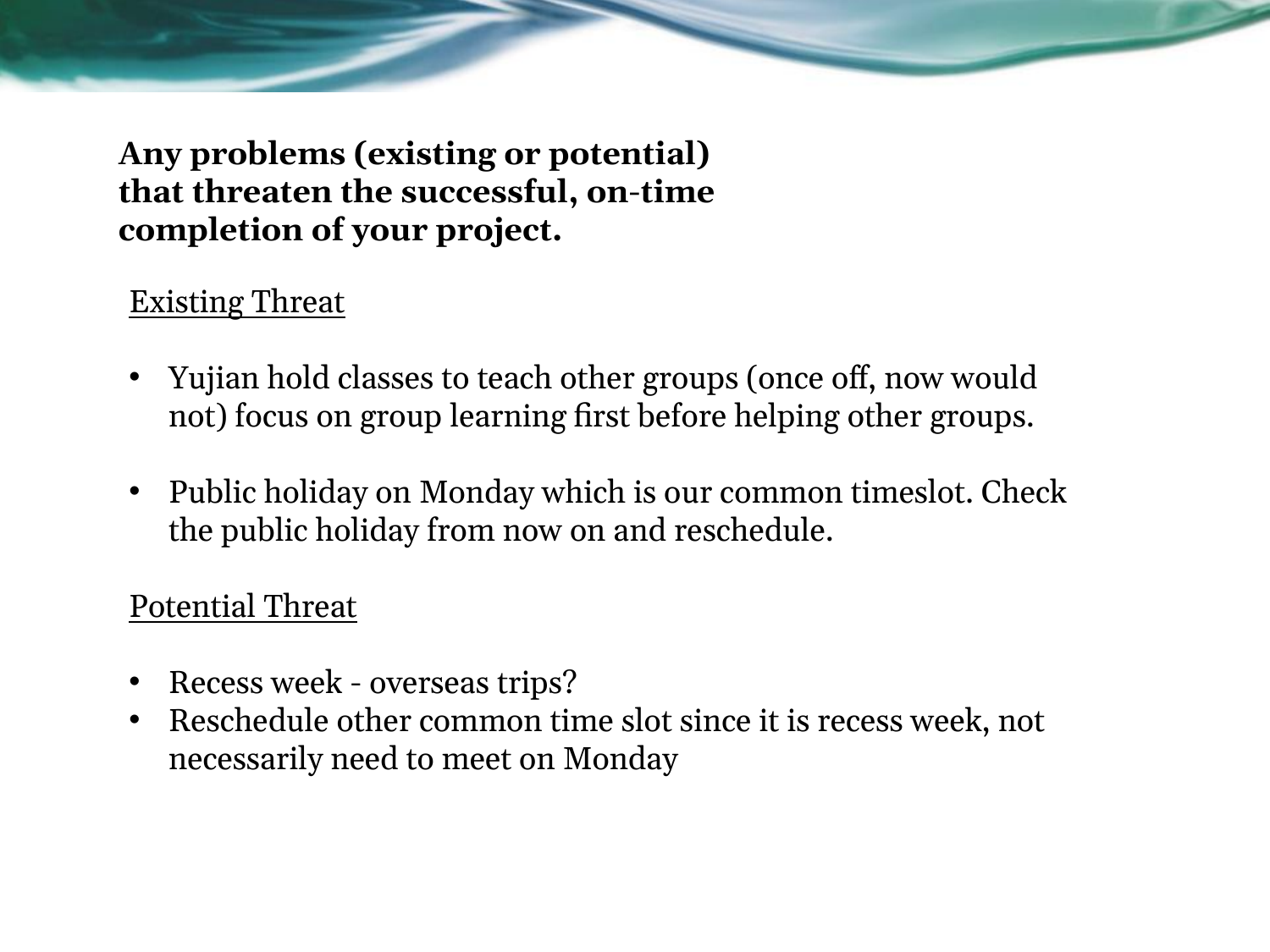

Any problems (existing or potential) that threaten the successful, on-time completion of your project.
Existing Threat

Yujian hold classes to teach other groups (once off, now would not) focus on group learning first before helping other groups.

Public holiday on Monday which is our common timeslot. Check the public holiday from now on and reschedule.

Potential Threat

Recess week - overseas trips?
Reschedule other common time slot since it is recess week, not necessarily need to meet on Monday